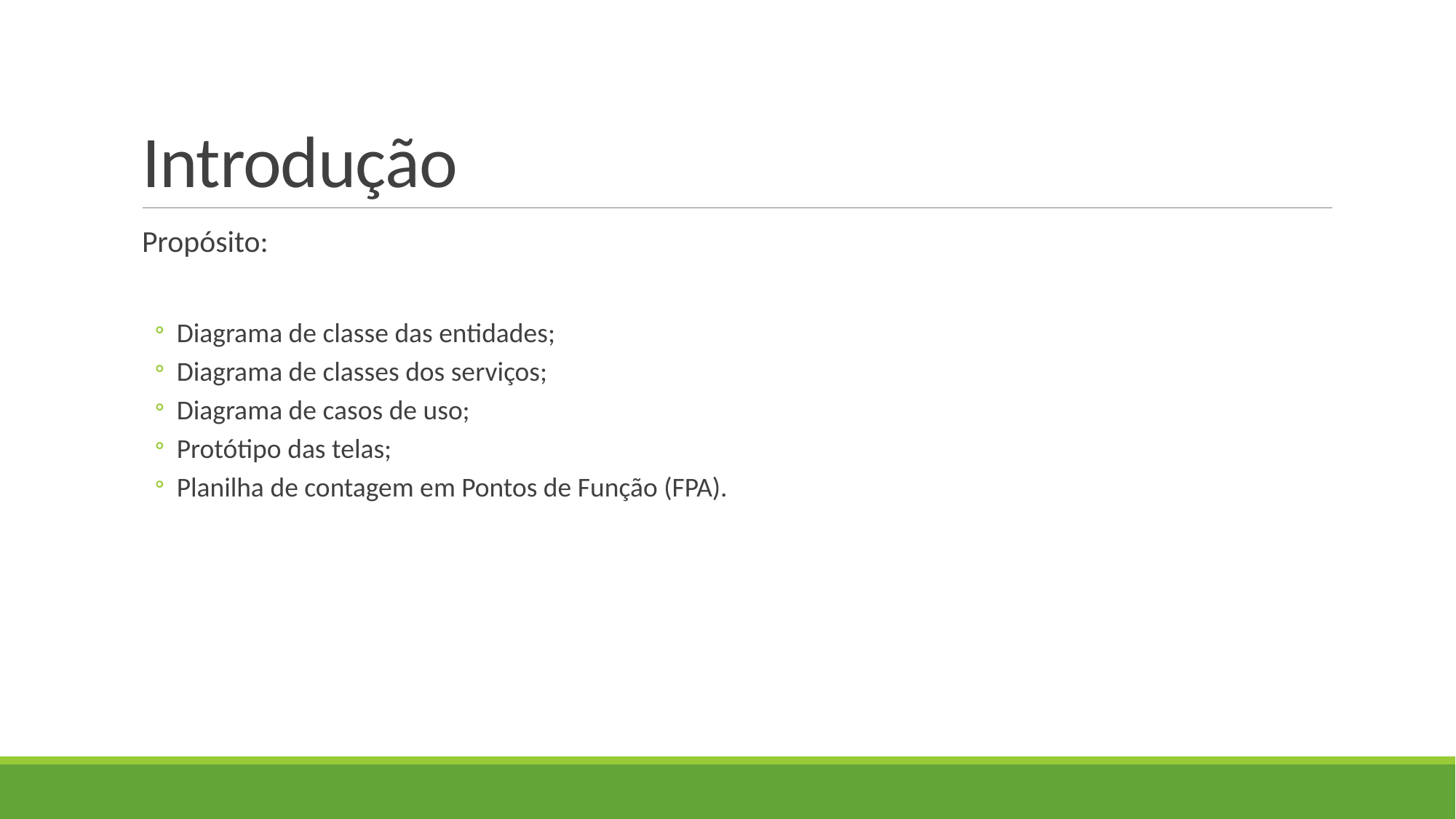

# Introdução
Propósito:

Diagrama de classe das entidades;
Diagrama de classes dos serviços;
Diagrama de casos de uso;
Protótipo das telas;
Planilha de contagem em Pontos de Função (FPA).